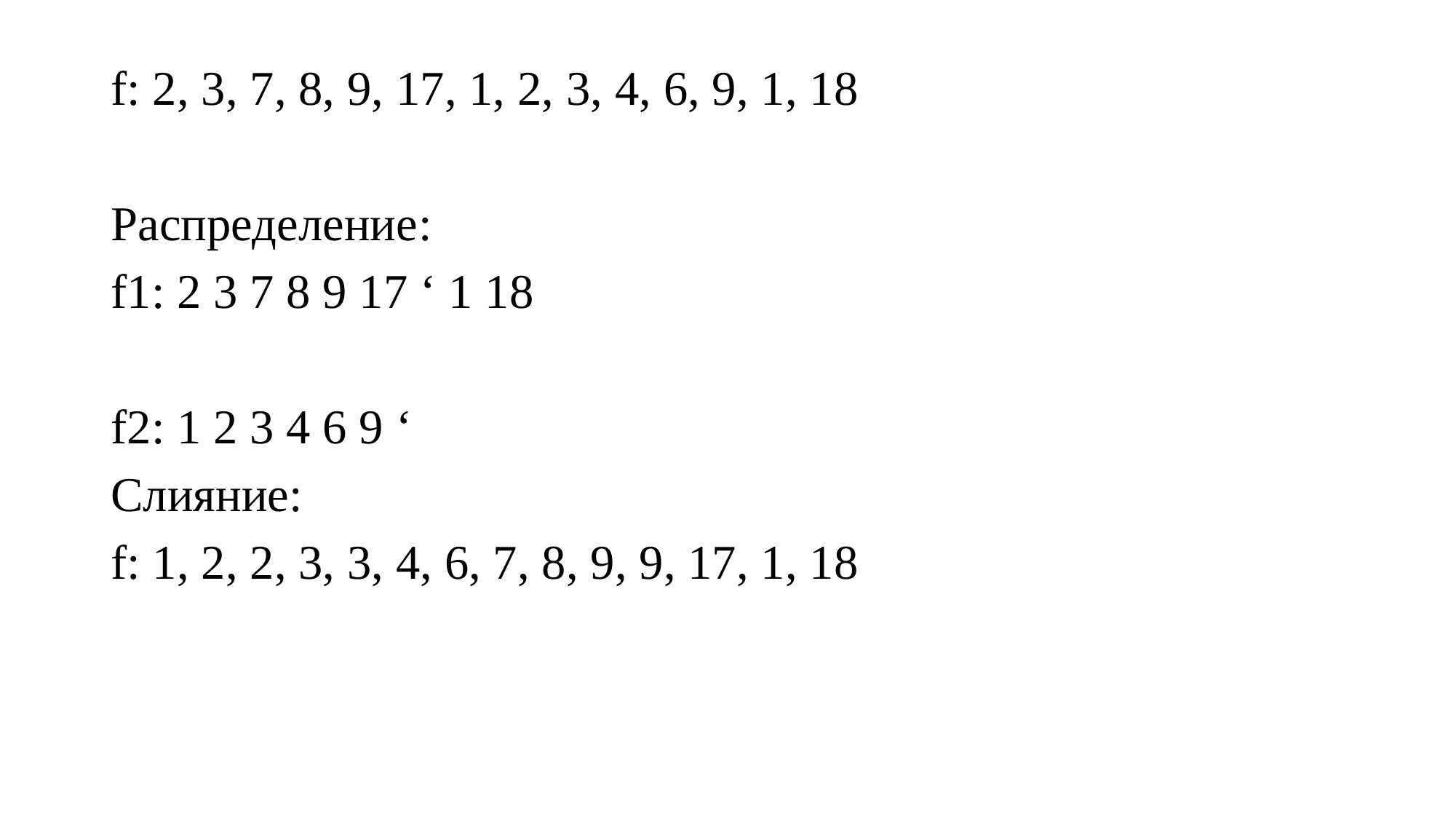

f: 2, 3, 7, 8, 9, 17, 1, 2, 3, 4, 6, 9, 1, 18

Распределение:
f1: 2 3 7 8 9 17 ‘ 1 18

f2: 1 2 3 4 6 9 ‘
Слияние:
f: 1, 2, 2, 3, 3, 4, 6, 7, 8, 9, 9, 17, 1, 18